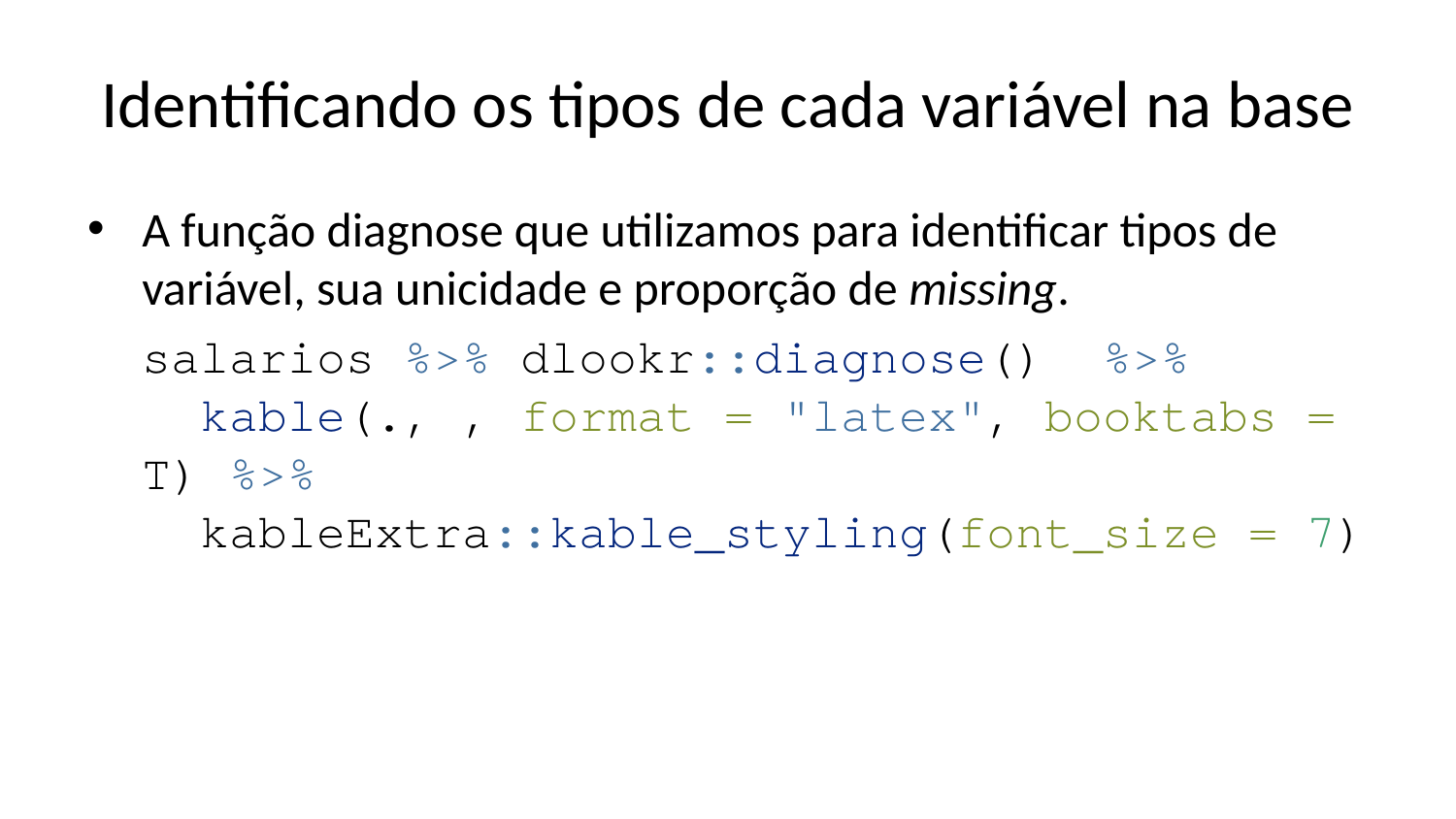

# Identificando os tipos de cada variável na base
A função diagnose que utilizamos para identificar tipos de variável, sua unicidade e proporção de missing.
salarios %>% dlookr::diagnose()  %>%
  kable(., , format = "latex", booktabs = T) %>%
  kableExtra::kable_styling(font_size = 7)